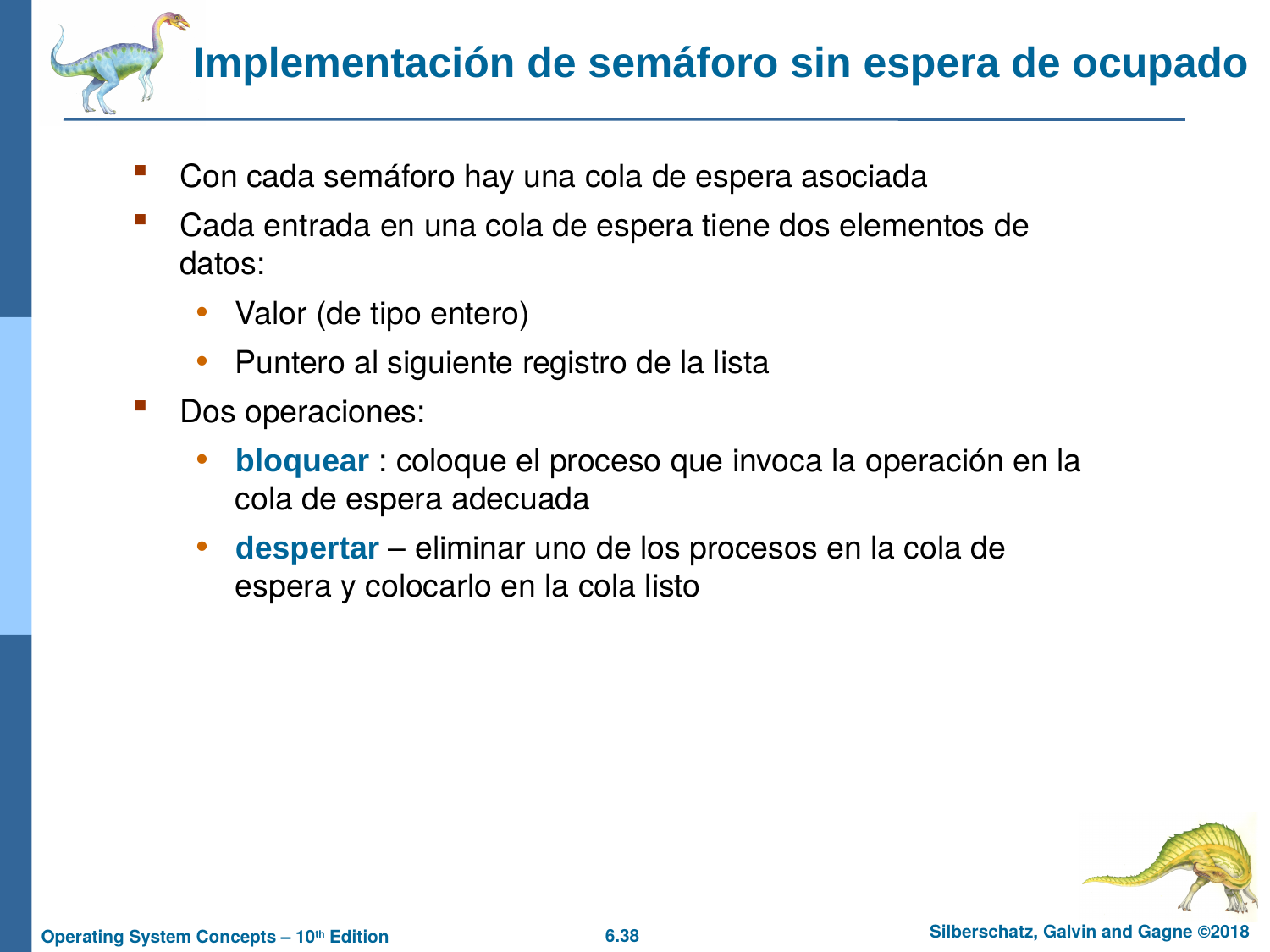

# Implementación de semáforo sin espera de ocupado
Con cada semáforo hay una cola de espera asociada
Cada entrada en una cola de espera tiene dos elementos de datos:
Valor (de tipo entero)
Puntero al siguiente registro de la lista
Dos operaciones:
bloquear : coloque el proceso que invoca la operación en la cola de espera adecuada
despertar – eliminar uno de los procesos en la cola de espera y colocarlo en la cola listo